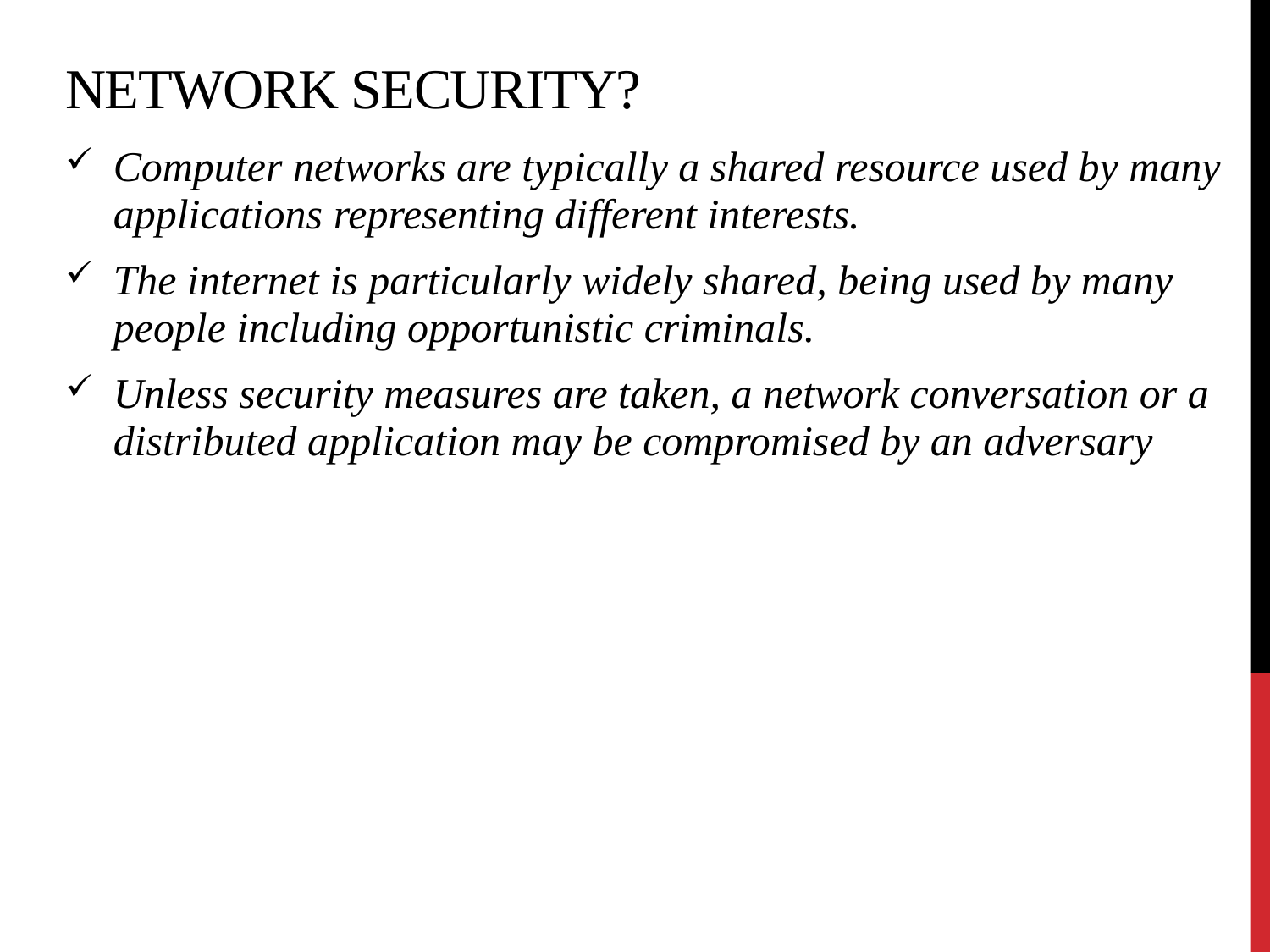

# network Security?
Computer networks are typically a shared resource used by many applications representing different interests.
The internet is particularly widely shared, being used by many people including opportunistic criminals.
Unless security measures are taken, a network conversation or a distributed application may be compromised by an adversary